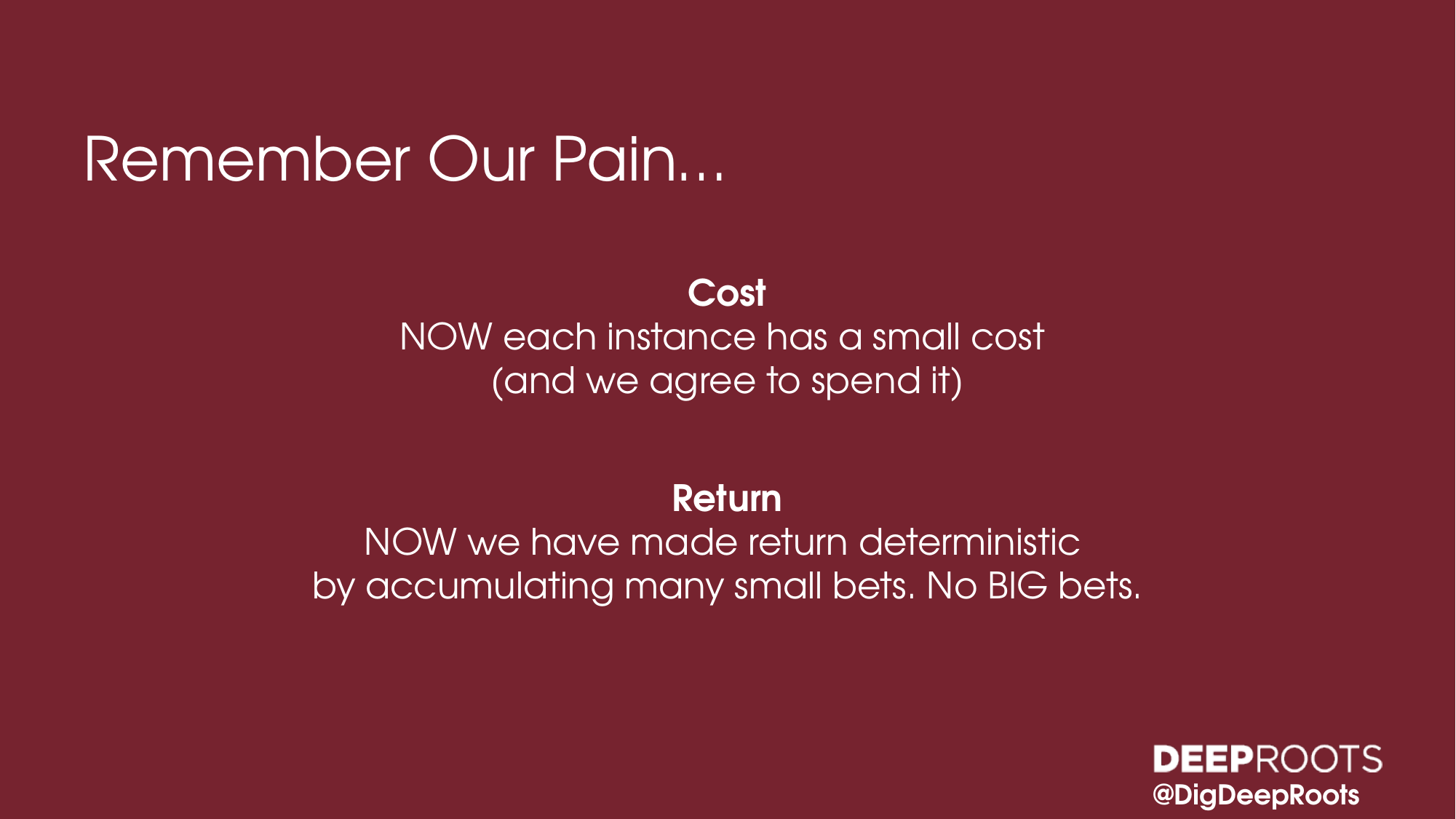

Remember Our Pain…
Cost
NOW each instance has a small cost
(and we agree to spend it)

Return
NOW we have made return deterministic
by accumulating many small bets. No BIG bets.